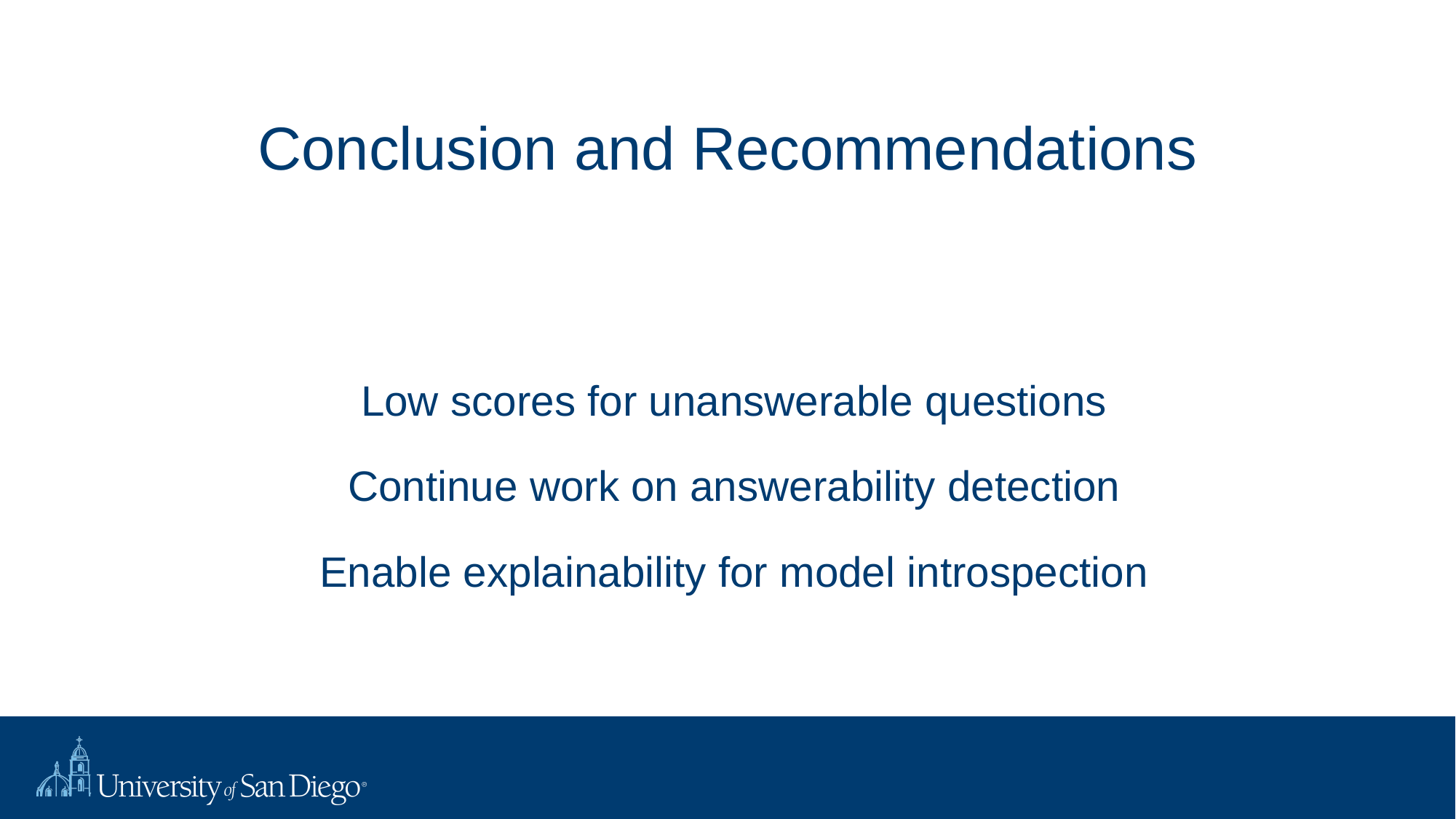

# Conclusion and Recommendations
Low scores for unanswerable questions
Continue work on answerability detection
Enable explainability for model introspection